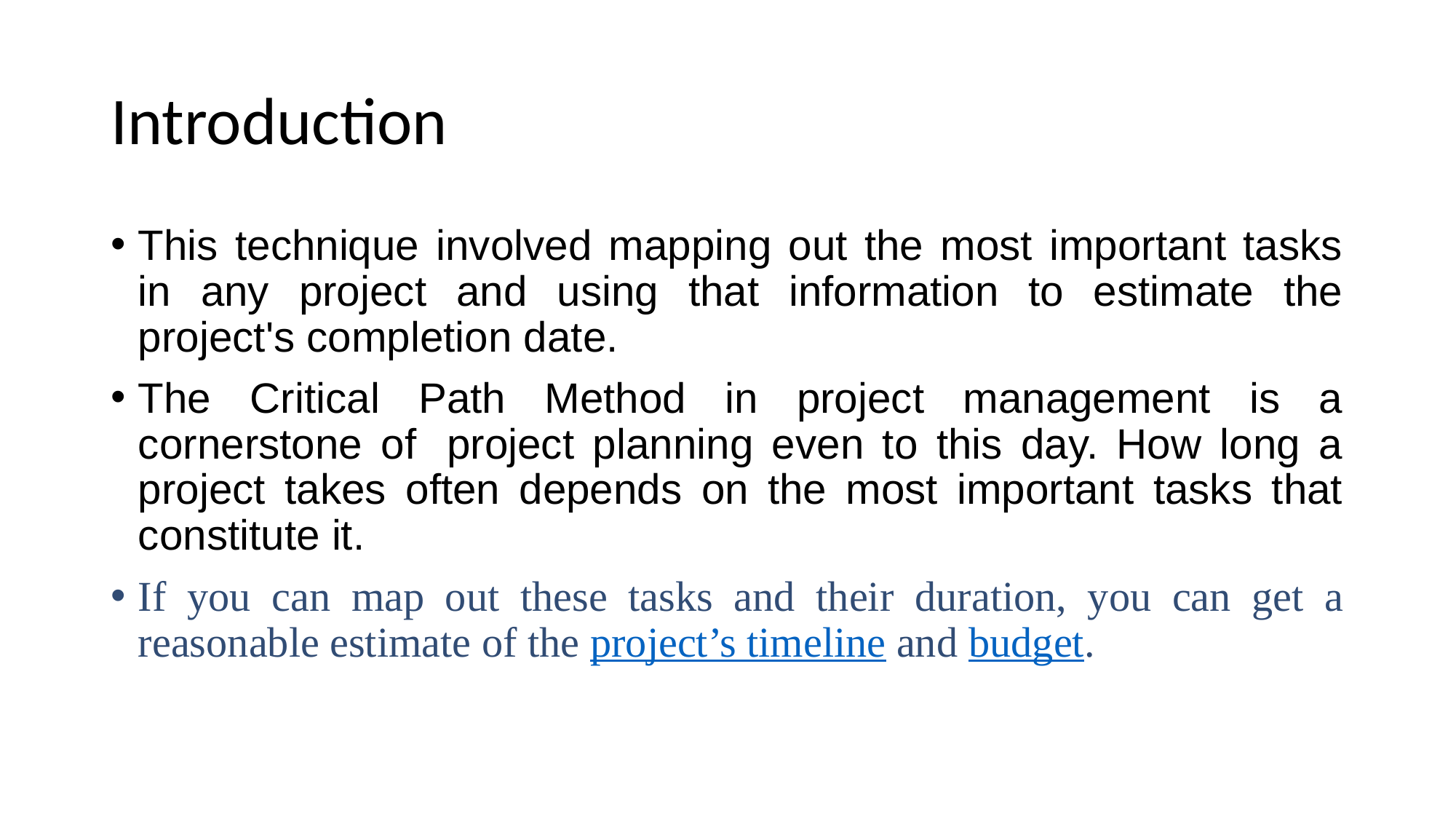

# Introduction
This technique involved mapping out the most important tasks in any project and using that information to estimate the project's completion date.
The Critical Path Method in project management is a cornerstone of  project planning even to this day. How long a project takes often depends on the most important tasks that constitute it.
If you can map out these tasks and their duration, you can get a reasonable estimate of the project’s timeline and budget.